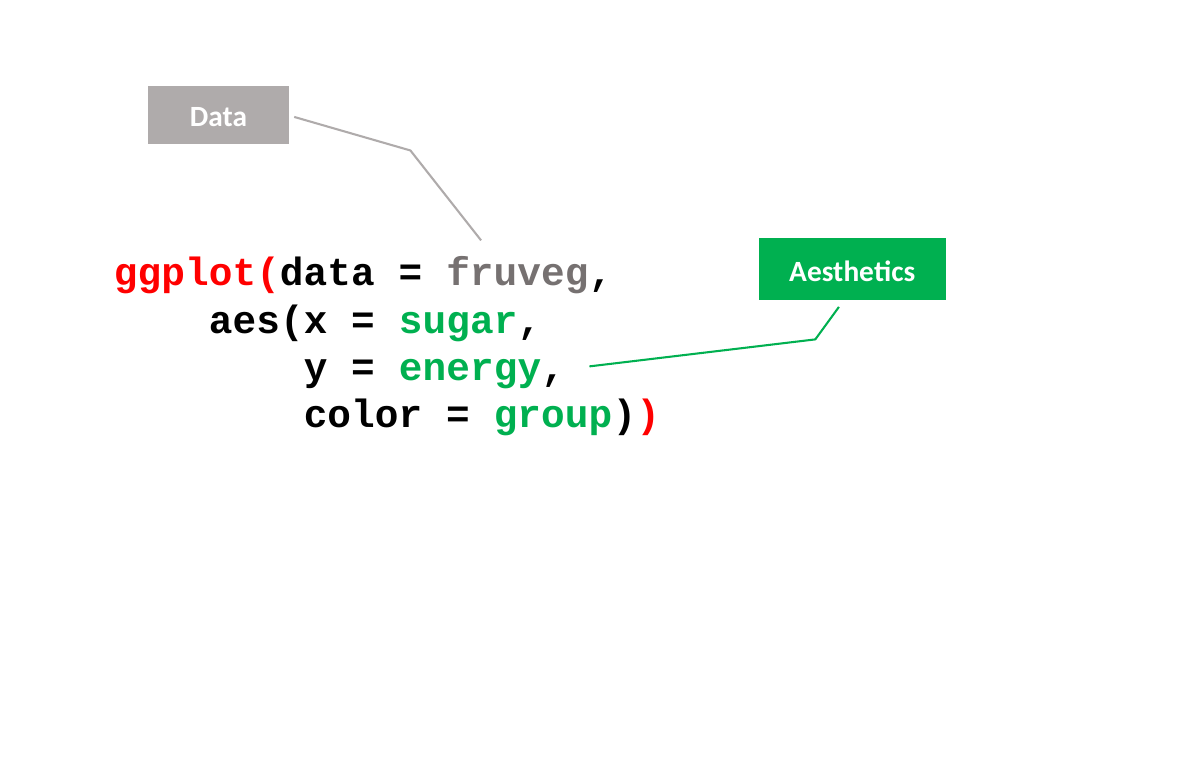

Data
ggplot(data = fruveg,
    aes(x = sugar,
        y = energy,
        color = group))
Aesthetics